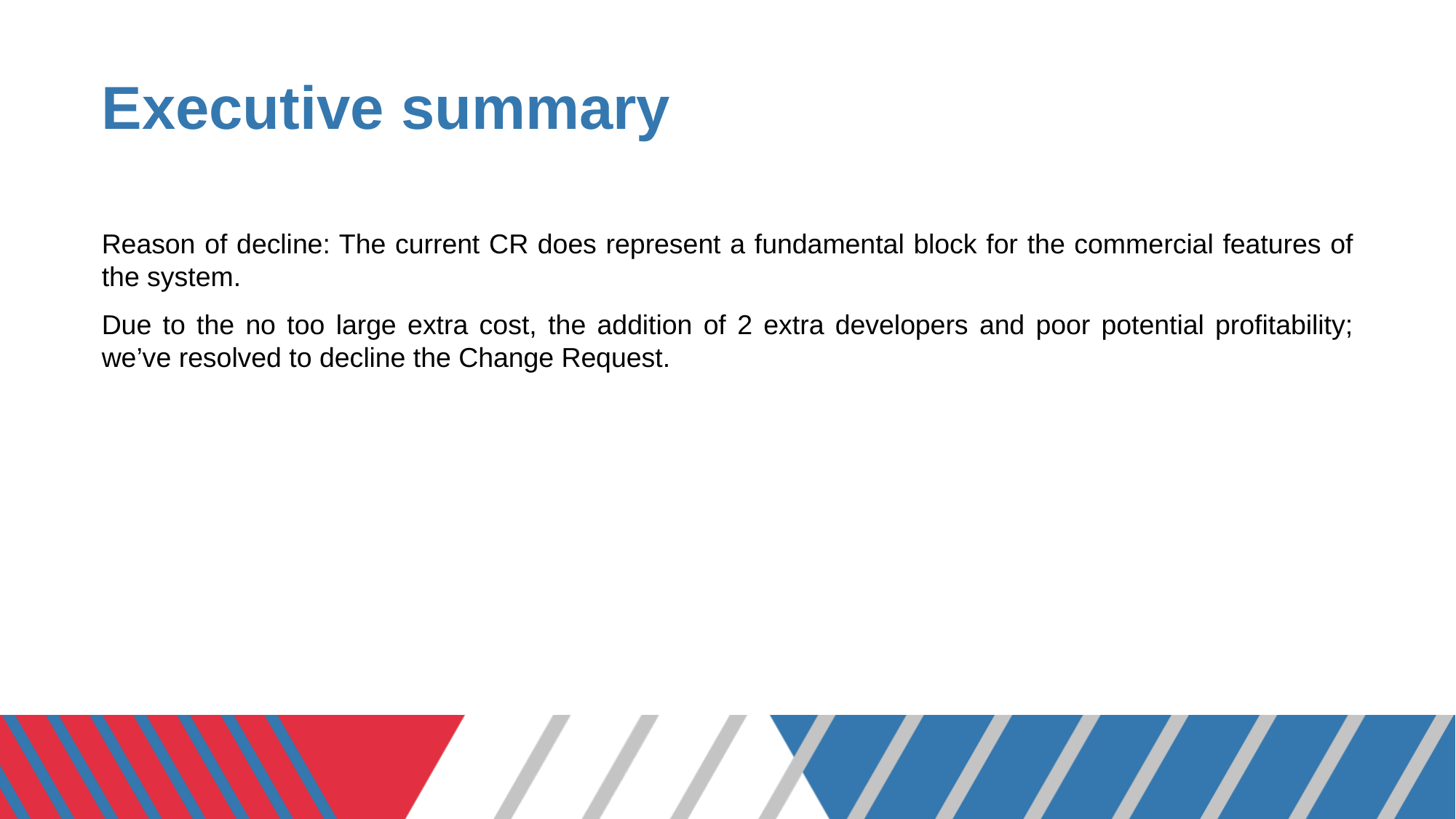

# Executive summary
Reason of decline: The current CR does represent a fundamental block for the commercial features of the system.
Due to the no too large extra cost, the addition of 2 extra developers and poor potential profitability; we’ve resolved to decline the Change Request.